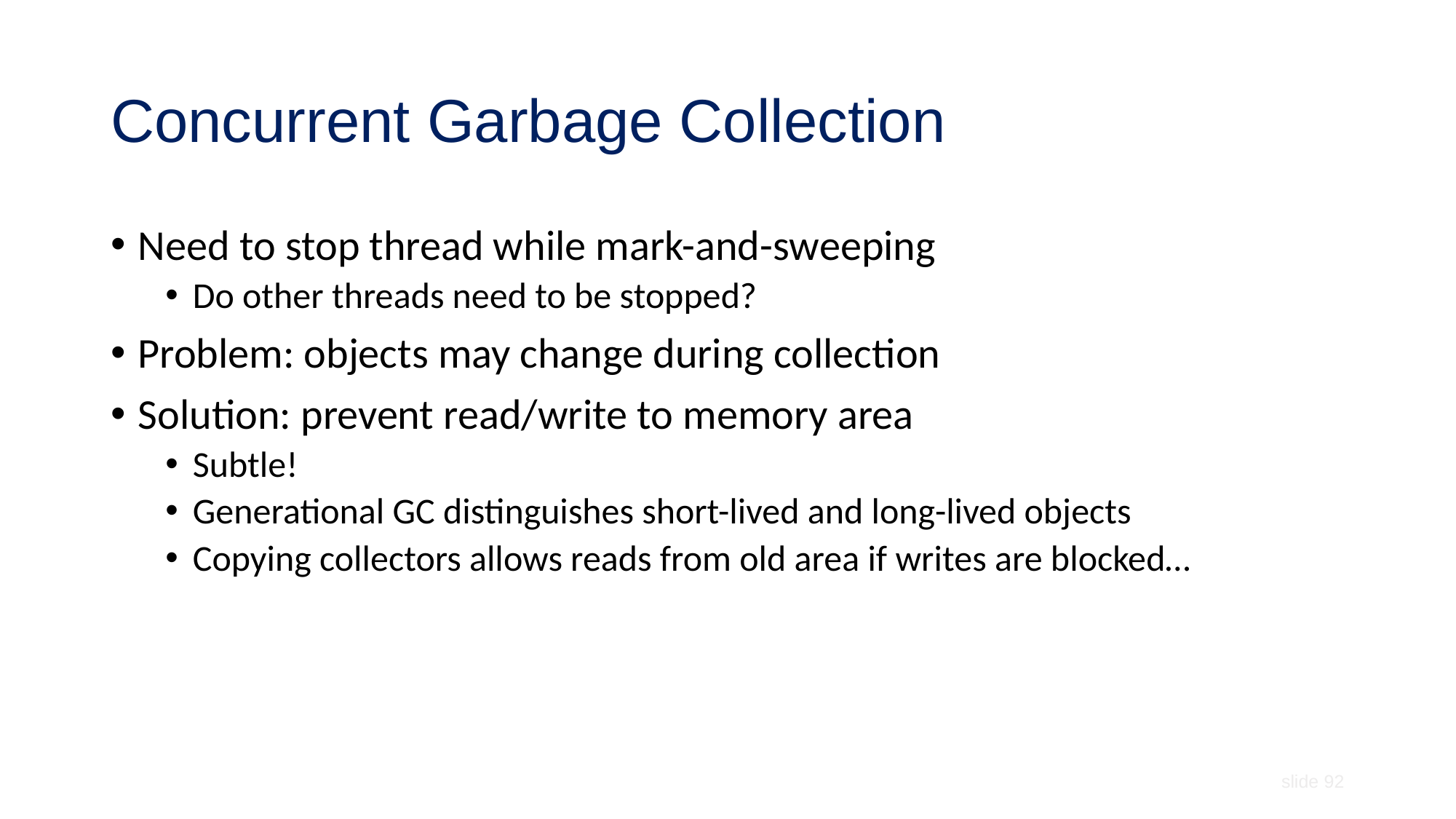

# Concurrent Garbage Collection
Need to stop thread while mark-and-sweeping
Do other threads need to be stopped?
Problem: objects may change during collection
Solution: prevent read/write to memory area
Subtle!
Generational GC distinguishes short-lived and long-lived objects
Copying collectors allows reads from old area if writes are blocked…
slide 92